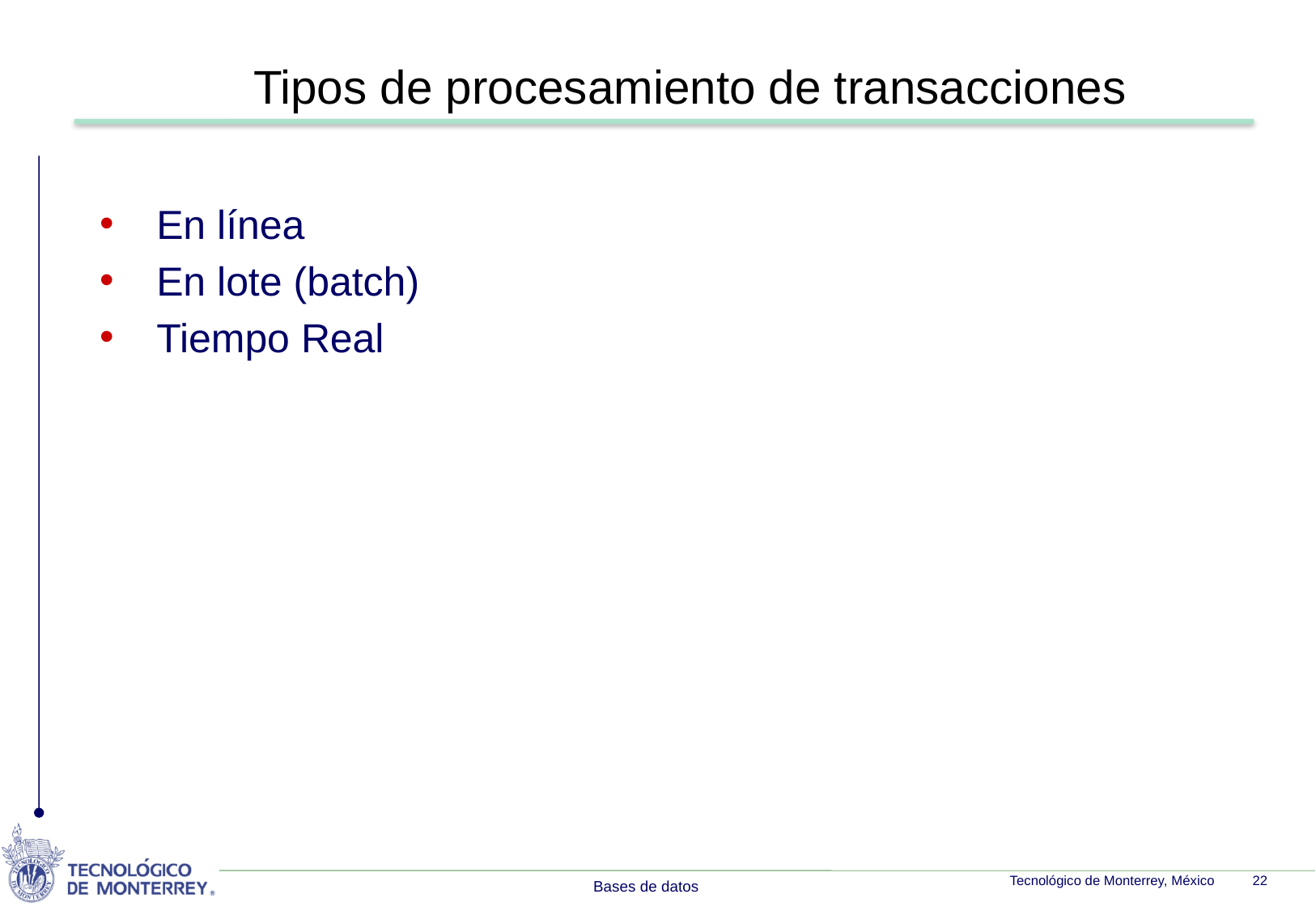

Tipos de procesamiento de transacciones
 En línea
 En lote (batch)
 Tiempo Real